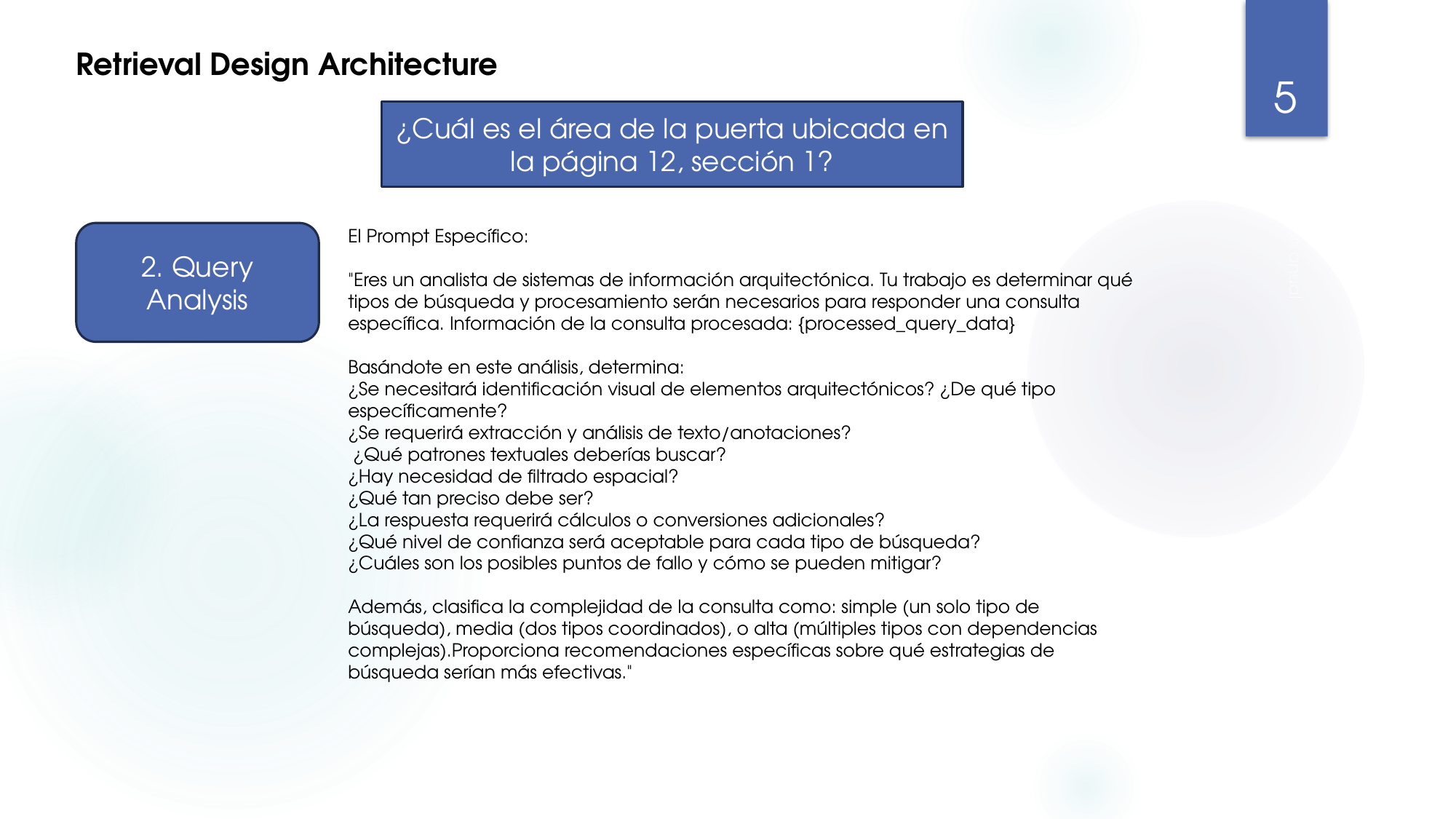

# Retrieval Design Architecture
5
¿Cuál es el área de la puerta ubicada en la página 12, sección 1?
El Prompt Específico:

"Eres un analista de sistemas de información arquitectónica. Tu trabajo es determinar qué tipos de búsqueda y procesamiento serán necesarios para responder una consulta específica. Información de la consulta procesada: {processed_query_data}

Basándote en este análisis, determina:
¿Se necesitará identificación visual de elementos arquitectónicos? ¿De qué tipo específicamente?
¿Se requerirá extracción y análisis de texto/anotaciones?
 ¿Qué patrones textuales deberías buscar?
¿Hay necesidad de filtrado espacial?
¿Qué tan preciso debe ser?
¿La respuesta requerirá cálculos o conversiones adicionales?
¿Qué nivel de confianza será aceptable para cada tipo de búsqueda?
¿Cuáles son los posibles puntos de fallo y cómo se pueden mitigar?

Además, clasifica la complejidad de la consulta como: simple (un solo tipo de búsqueda), media (dos tipos coordinados), o alta (múltiples tipos con dependencias complejas).Proporciona recomendaciones específicas sobre qué estrategias de búsqueda serían más efectivas."
2. Query Analysis
Revisión anual
11 de septiembre de 2025